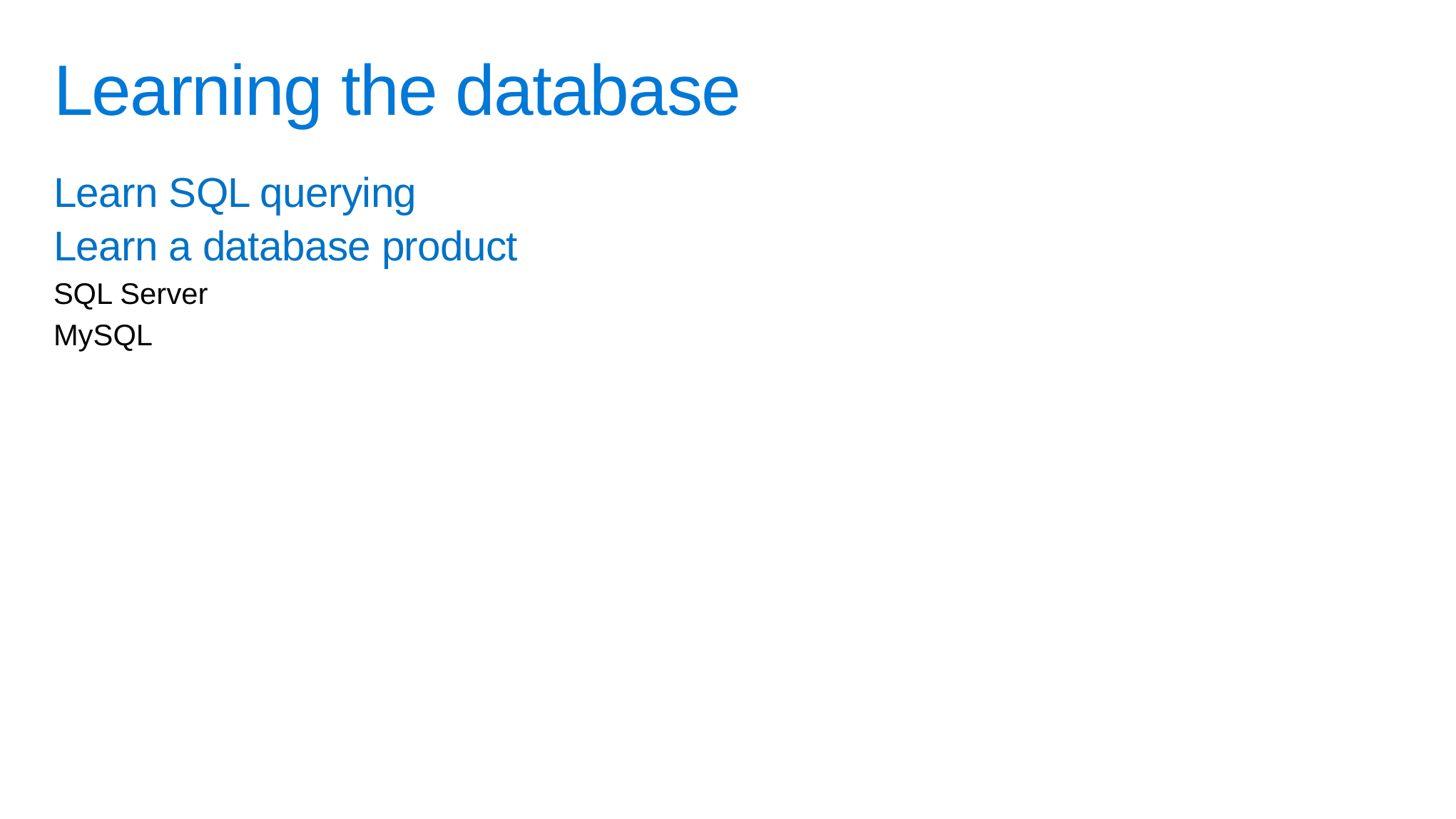

# Learning the database
Learn SQL querying
Learn a database product
SQL Server
MySQL